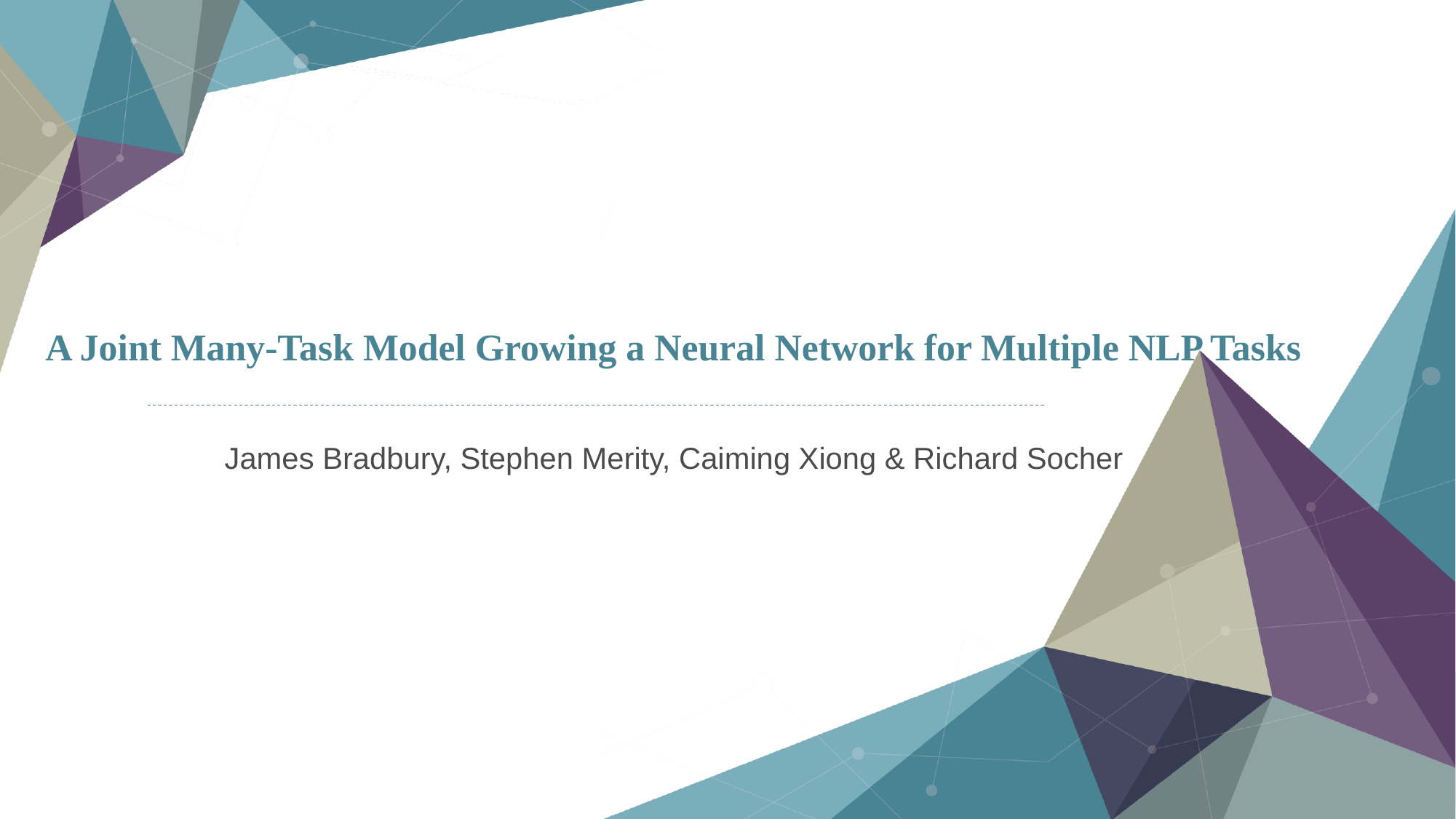

# A Joint Many-Task Model Growing a Neural Network for Multiple NLP Tasks
James Bradbury, Stephen Merity, Caiming Xiong & Richard Socher